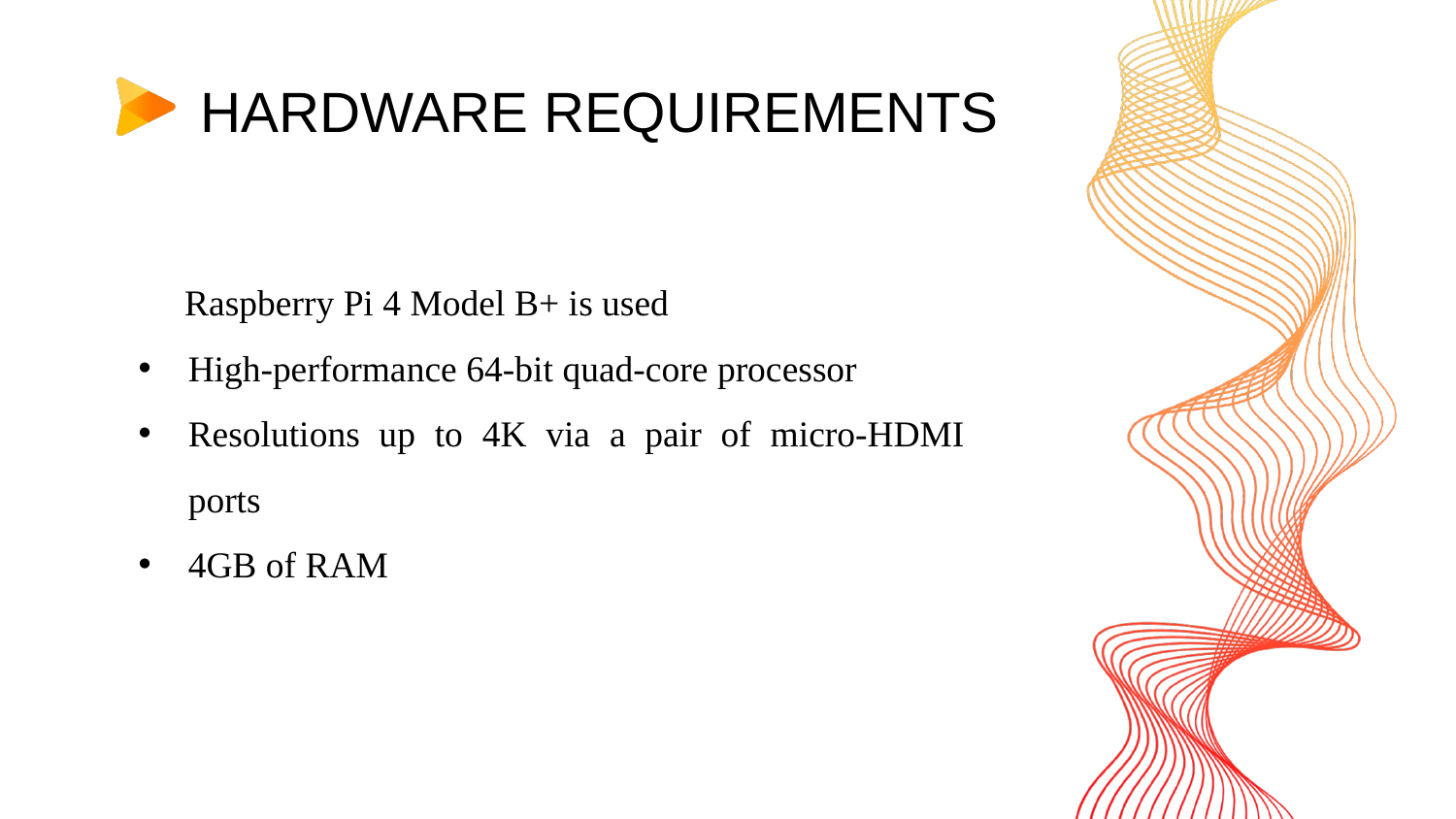

# HARDWARE REQUIREMENTS
     Raspberry Pi 4 Model B+ is used
High-performance 64-bit quad-core processor
Resolutions up to 4K via a pair of micro-HDMI ports
4GB of RAM